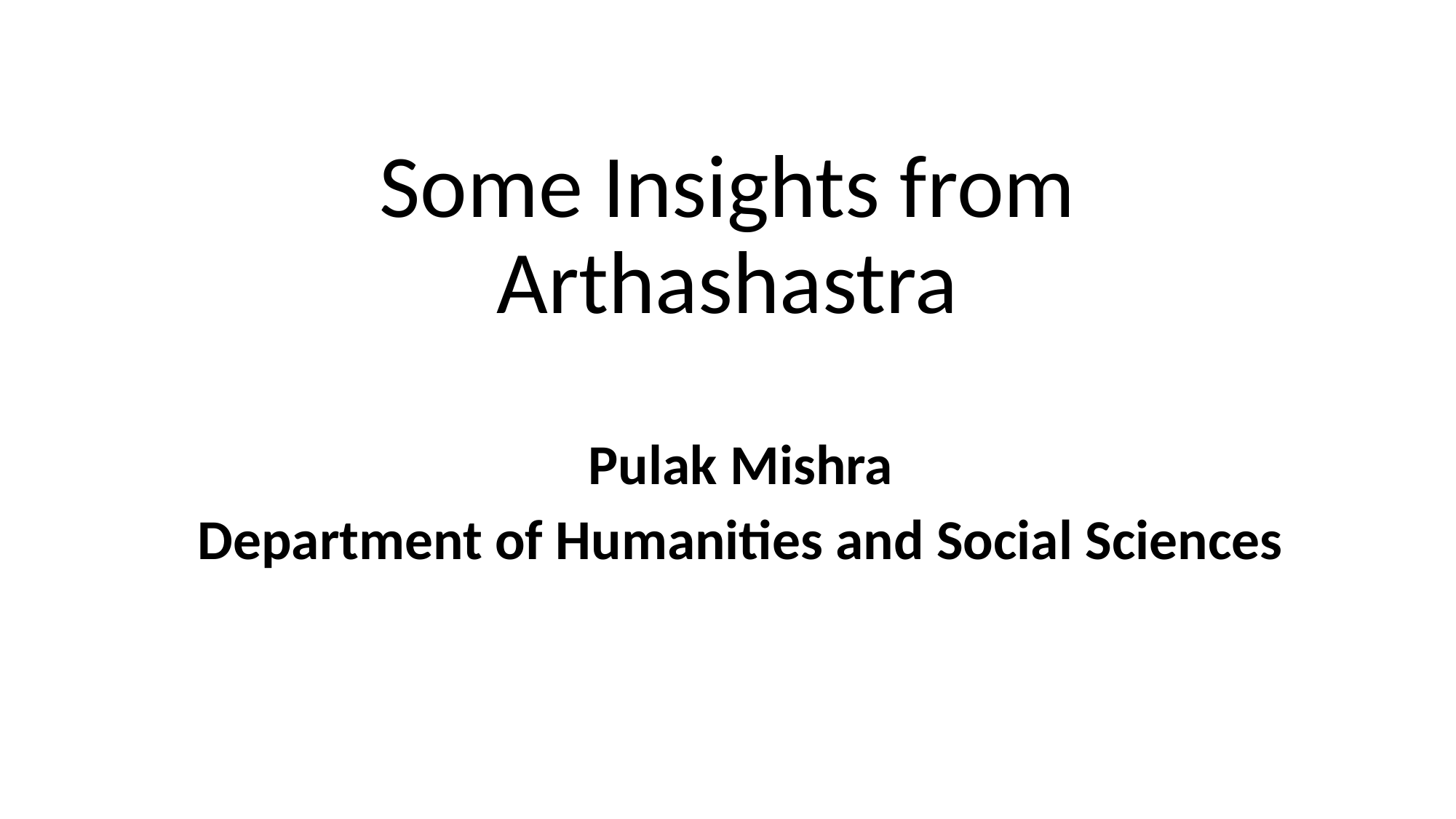

# Some Insights from Arthashastra
Pulak Mishra
Department of Humanities and Social Sciences